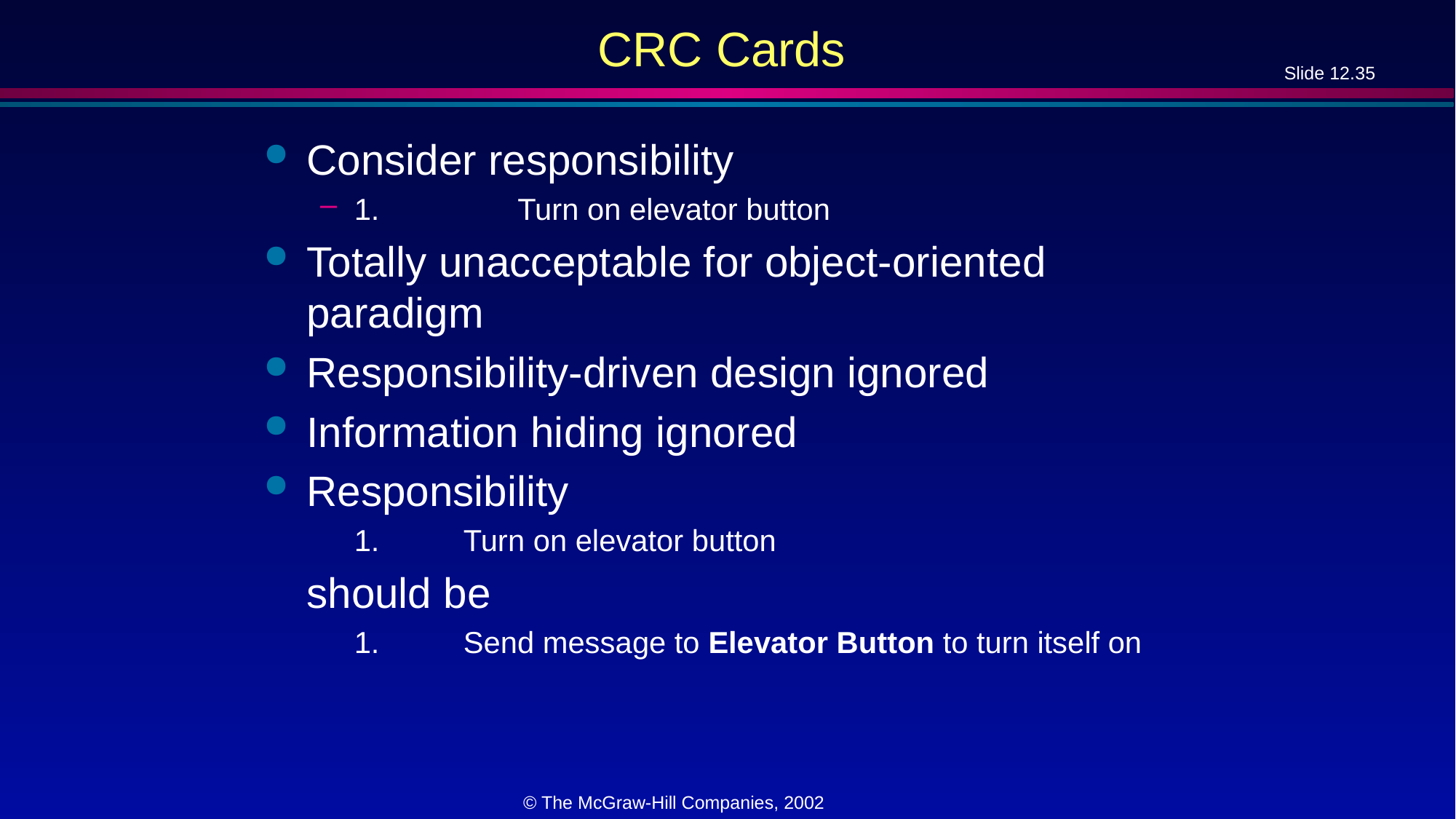

# CRC Cards
Consider responsibility
1.	Turn on elevator button
Totally unacceptable for object-oriented paradigm
Responsibility-driven design ignored
Information hiding ignored
Responsibility
	1.	Turn on elevator button
	should be
	1.	Send message to Elevator Button to turn itself on